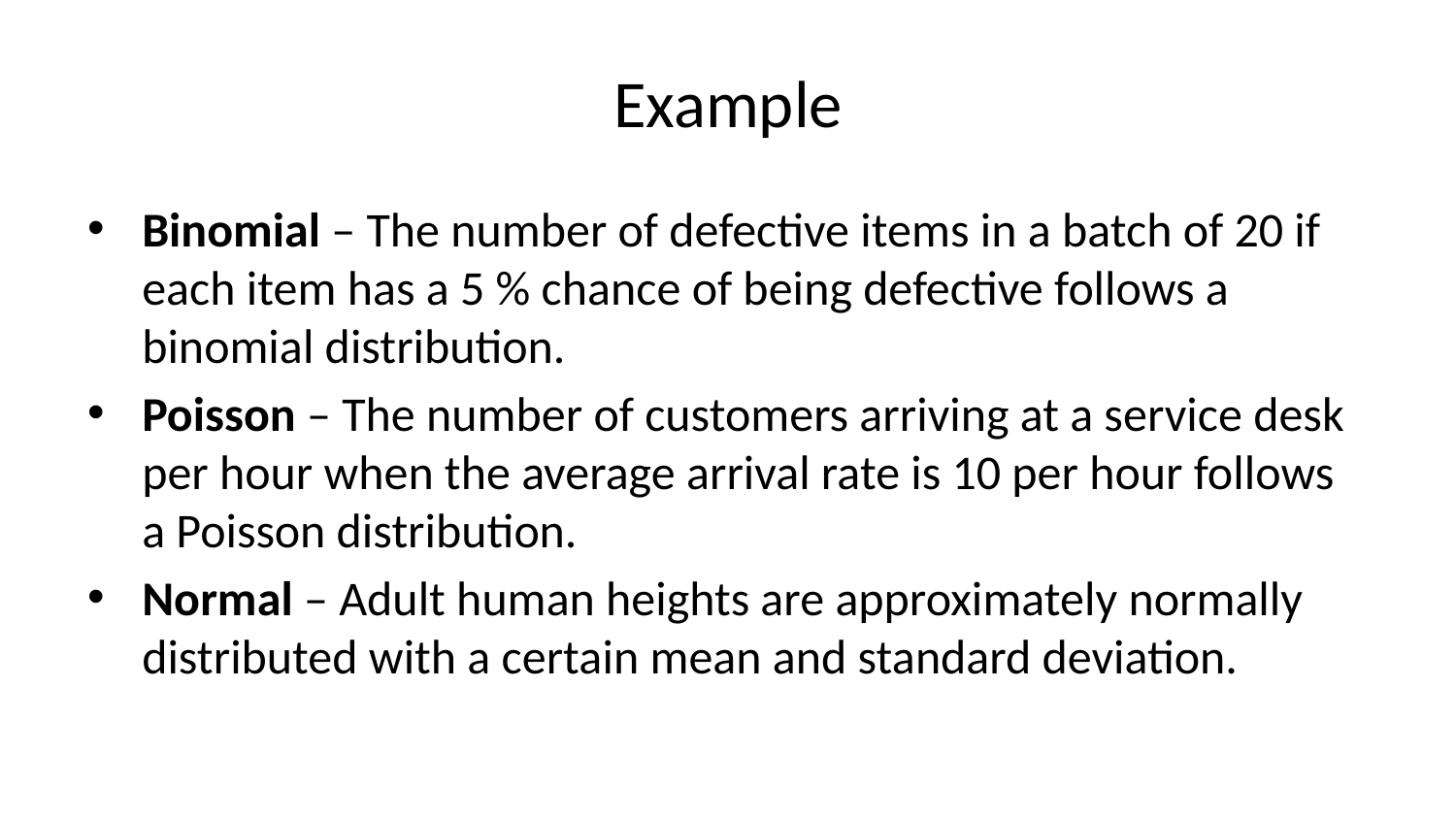

# Example
Binomial – The number of defective items in a batch of 20 if each item has a 5 % chance of being defective follows a binomial distribution.
Poisson – The number of customers arriving at a service desk per hour when the average arrival rate is 10 per hour follows a Poisson distribution.
Normal – Adult human heights are approximately normally distributed with a certain mean and standard deviation.